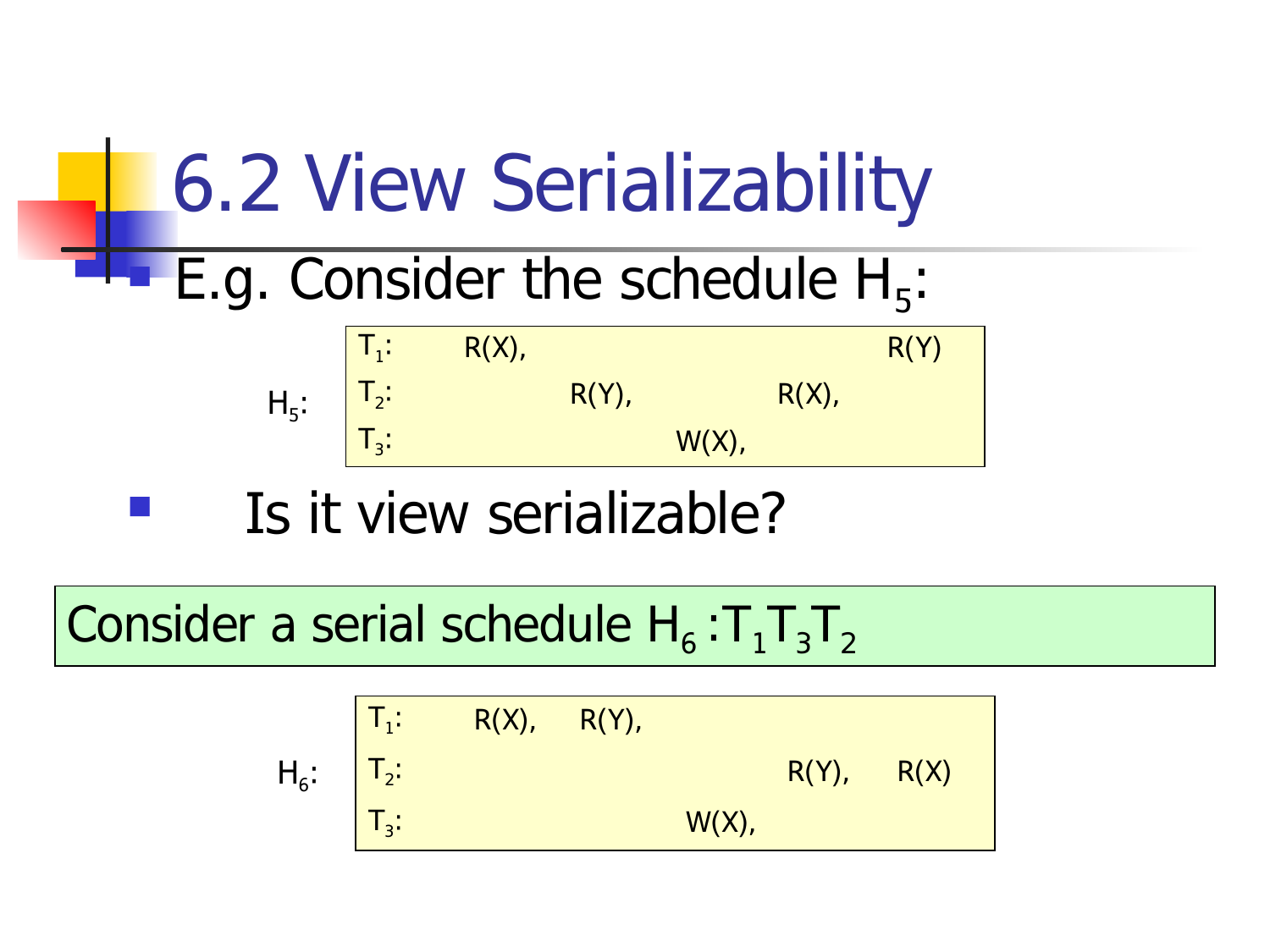

# 6.2 View Serializability
E.g. Consider the schedule H5:

    Is it view serializable?

| T1: | R(X), |  |  |  | R(Y) |
| --- | --- | --- | --- | --- | --- |
| T2: |  | R(Y), |  | R(X), |  |
| T3: |  |  | W(X), |  |  |
 H5:
Consider a serial schedule H6 :T1T3T2
 H6:
| T1: | R(X), | R(Y), |  |  |  |
| --- | --- | --- | --- | --- | --- |
| T2: |  |  |  | R(Y), | R(X) |
| T3: |  |  | W(X), |  |  |

33